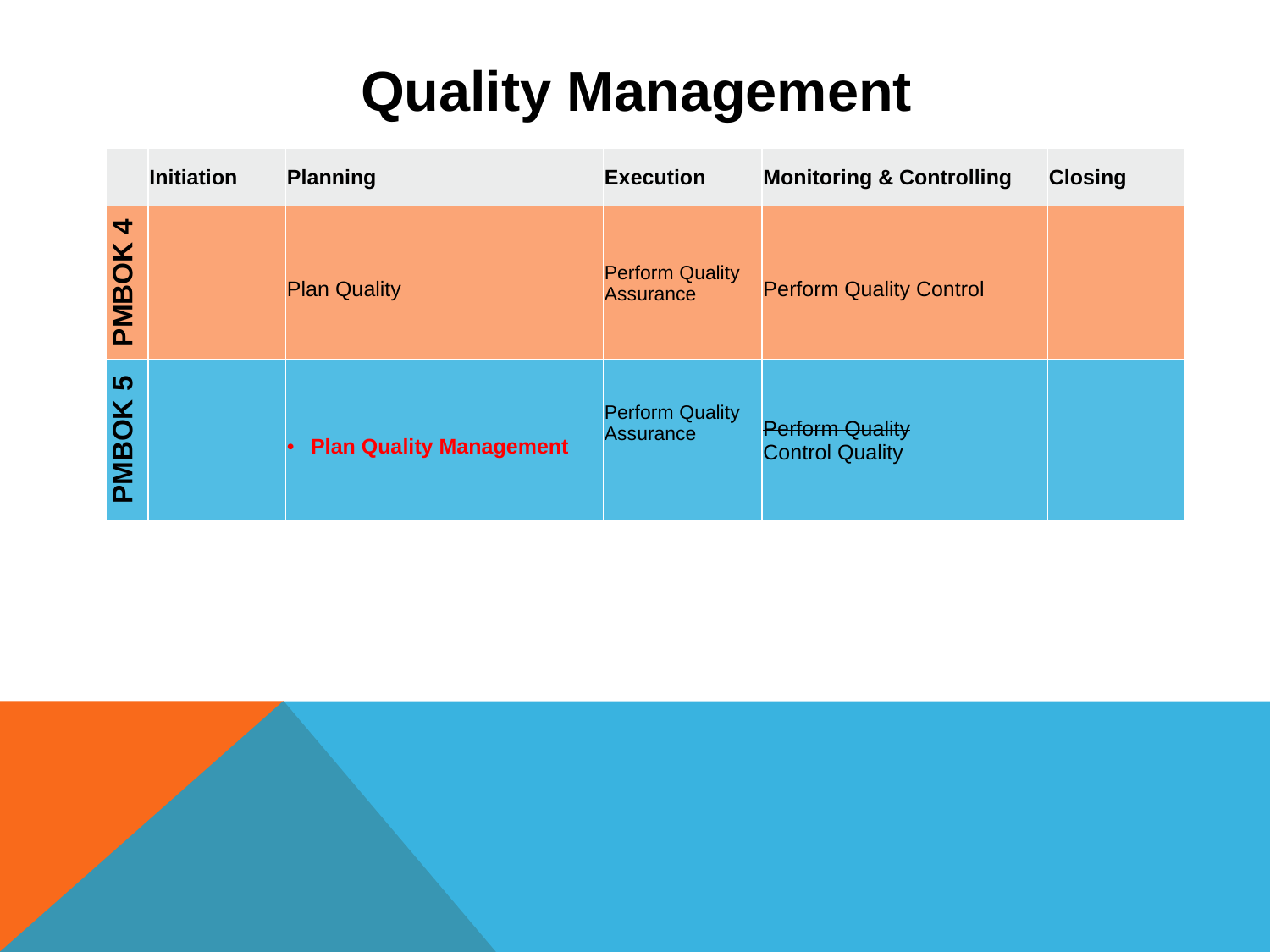

# Quality Management
|  | Initiation | Planning | Execution | Monitoring & Controlling | Closing |
| --- | --- | --- | --- | --- | --- |
| PMBOK 4 |  | Plan Quality | Perform Quality Assurance | Perform Quality Control |  |
| PMBOK 5 |  | Plan Quality Management | Perform Quality Assurance | Perform Quality Control Quality |  |